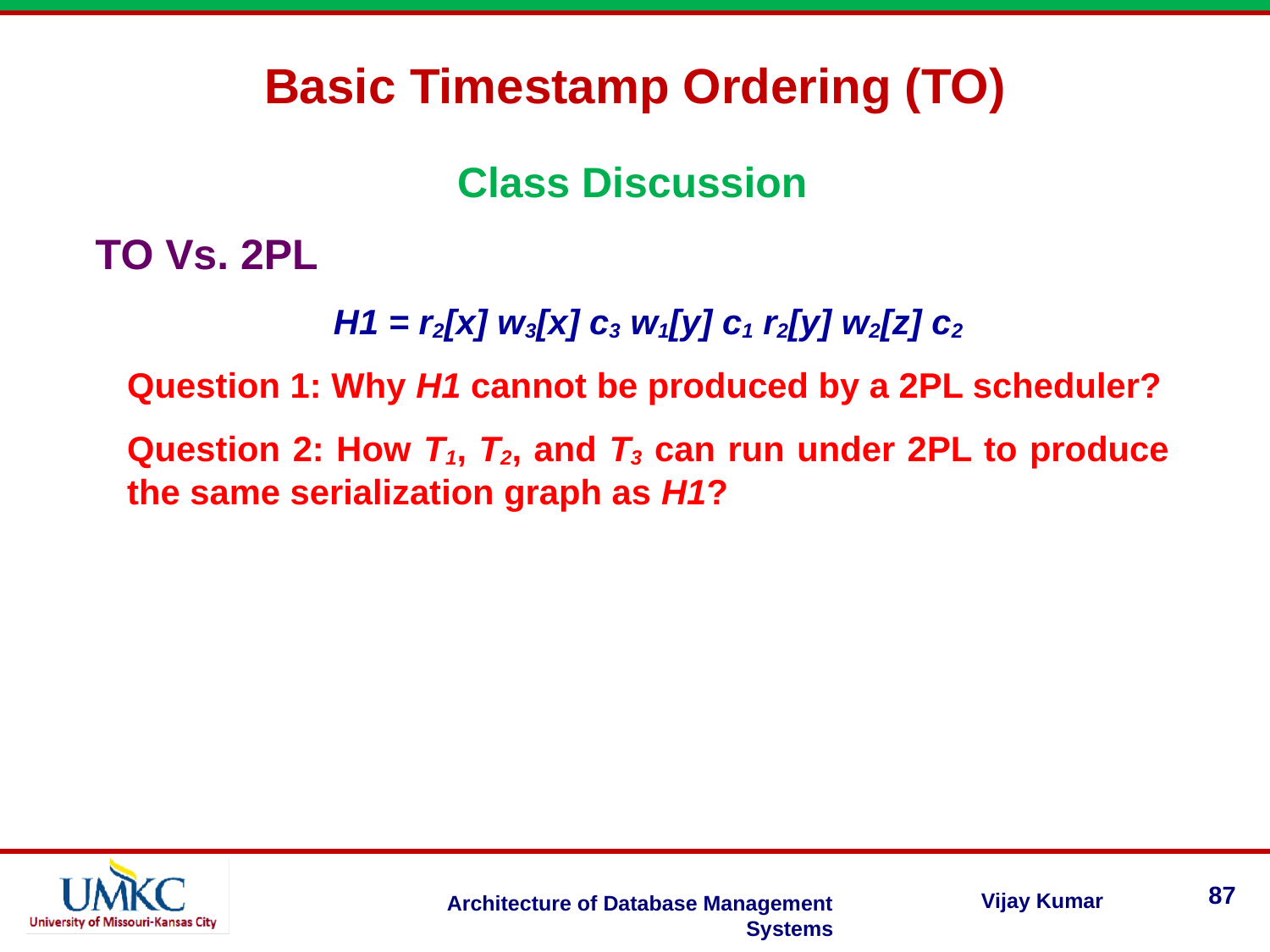

Basic Timestamp Ordering (TO)
Class Discussion
TO Vs. 2PL
H1 = r2[x] w3[x] c3 w1[y] c1 r2[y] w2[z] c2
Question 1: Why H1 cannot be produced by a 2PL scheduler?
Question 2: How T1, T2, and T3 can run under 2PL to produce the same serialization graph as H1?

87